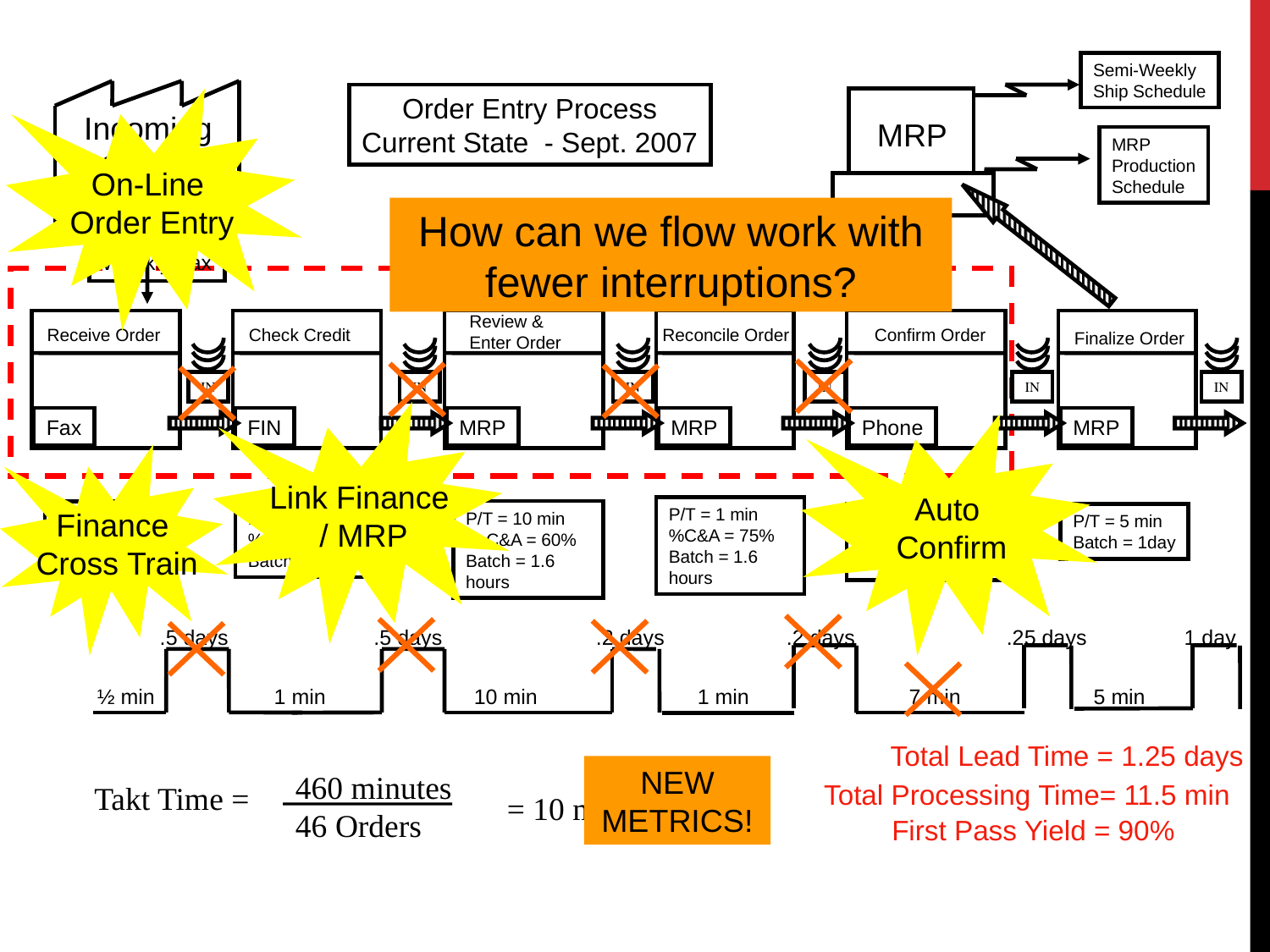

Semi-Weekly
Ship Schedule

Incoming
Orders
Order Entry Process
Current State  - Sept. 2007

On-Line
Order Entry

MRP

MRP
Production
Schedule

How can we flow work with fewer interruptions?

Weekly Fax

Review & Enter Order

MRP

Receive Order
Fax

Check Credit
FIN

Reconcile Order
MRP

Confirm Order
Phone

Finalize Order
MRP

IN
P/T = ½ min
Batch = 4
hours

IN
P/T = 1 min
% Accept = 90%
Batch = 4 hours

IN
P/T = 10 min
% C&A = 60%
Batch = 1.6 hours

IN
P/T = 1 min
%C&A = 75%
Batch = 1.6 hours

IN
P/T =7 min
%C&A = 85%
Batch = 2 hours

IN
P/T = 5 min
Batch = 1day

Link Finance
 / MRP

Auto
 Confirm

Finance
 Cross Train
.5 days
.5 days
.2 days
.2 days
.25 days
1 day

½ min
1 min
10 min
1 min
7 min
5 min
Total Lead Time = 1.25 days
NEW METRICS!
460 minutes
46 Orders
Takt Time =
= 10 minutes/order

Total Processing Time= 11.5 min
First Pass Yield = 90%